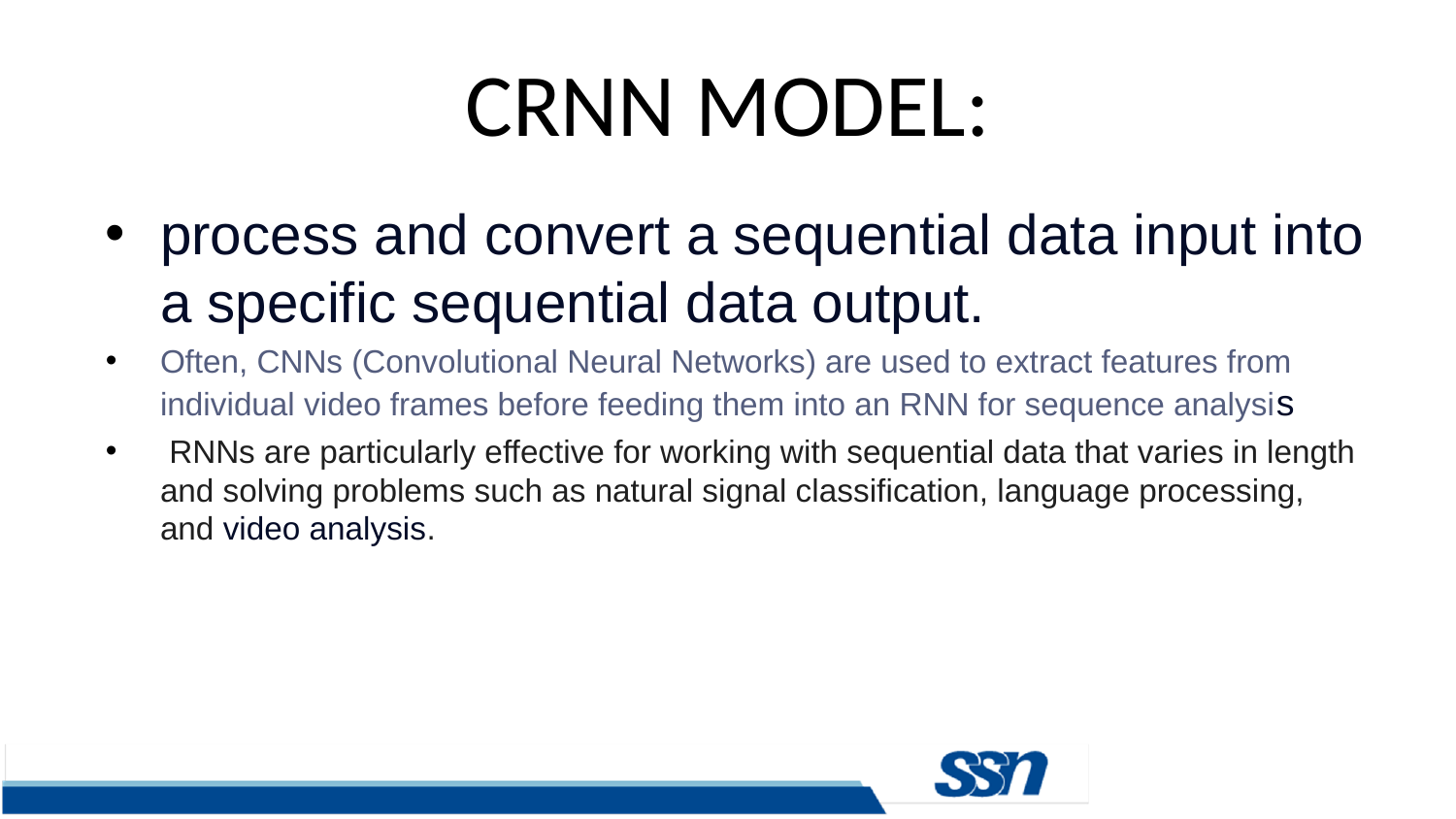

# CRNN MODEL:
process and convert a sequential data input into a specific sequential data output.
Often, CNNs (Convolutional Neural Networks) are used to extract features from individual video frames before feeding them into an RNN for sequence analysis
 RNNs are particularly effective for working with sequential data that varies in length and solving problems such as natural signal classification, language processing, and video analysis.